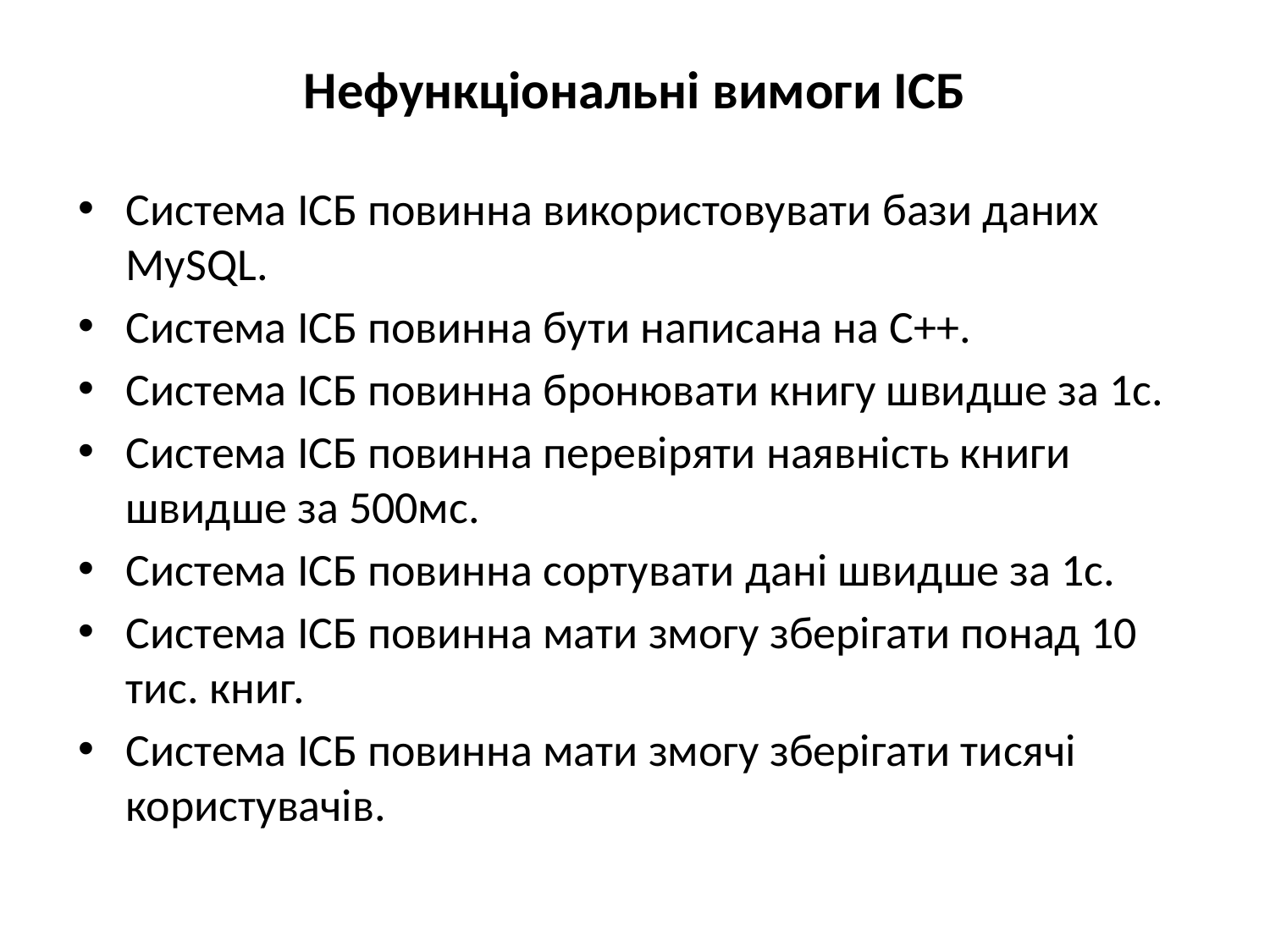

# Нефункціональні вимоги ІСБ
Система ІСБ повинна використовувати бази даних MySQL.
Система ІСБ повинна бути написана на С++.
Система ІСБ повинна бронювати книгу швидше за 1с.
Система ІСБ повинна перевіряти наявність книги швидше за 500мс.
Система ІСБ повинна сортувати дані швидше за 1с.
Система ІСБ повинна мати змогу зберігати понад 10 тис. книг.
Система ІСБ повинна мати змогу зберігати тисячі користувачів.